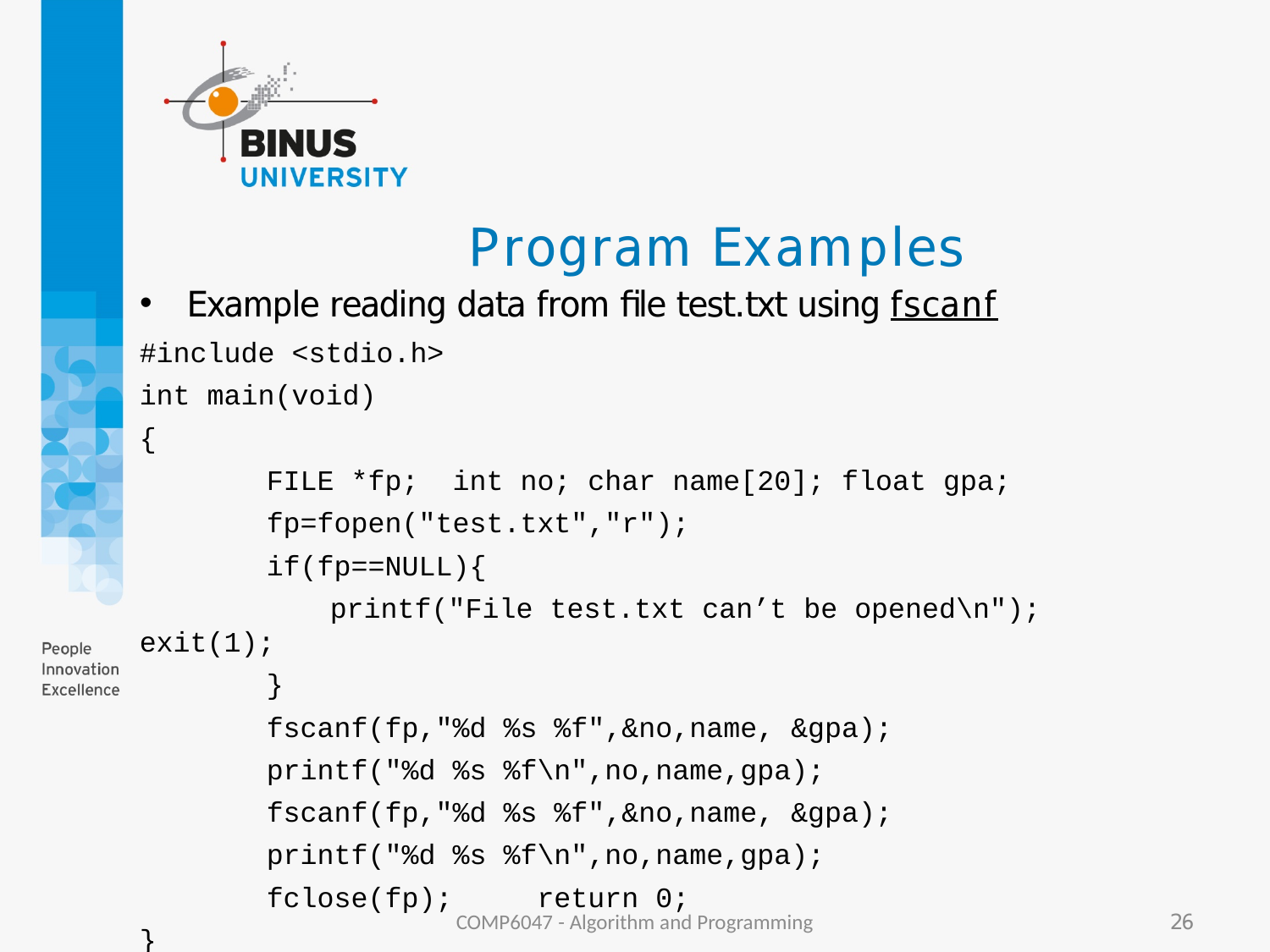

# Program Examples
Example reading data from file test.txt using fscanf
#include <stdio.h>
int main(void)
{
		FILE *fp;  int no; char name[20]; float gpa;
		fp=fopen("test.txt","r");
		if(fp==NULL){
			printf("File test.txt can’t be opened\n");   exit(1);
		}
		fscanf(fp,"%d %s %f",&no,name, &gpa);
		printf("%d %s %f\n",no,name,gpa);
		fscanf(fp,"%d %s %f",&no,name, &gpa);
		printf("%d %s %f\n",no,name,gpa);
		fclose(fp);     return 0;
}
COMP6047 - Algorithm and Programming
26